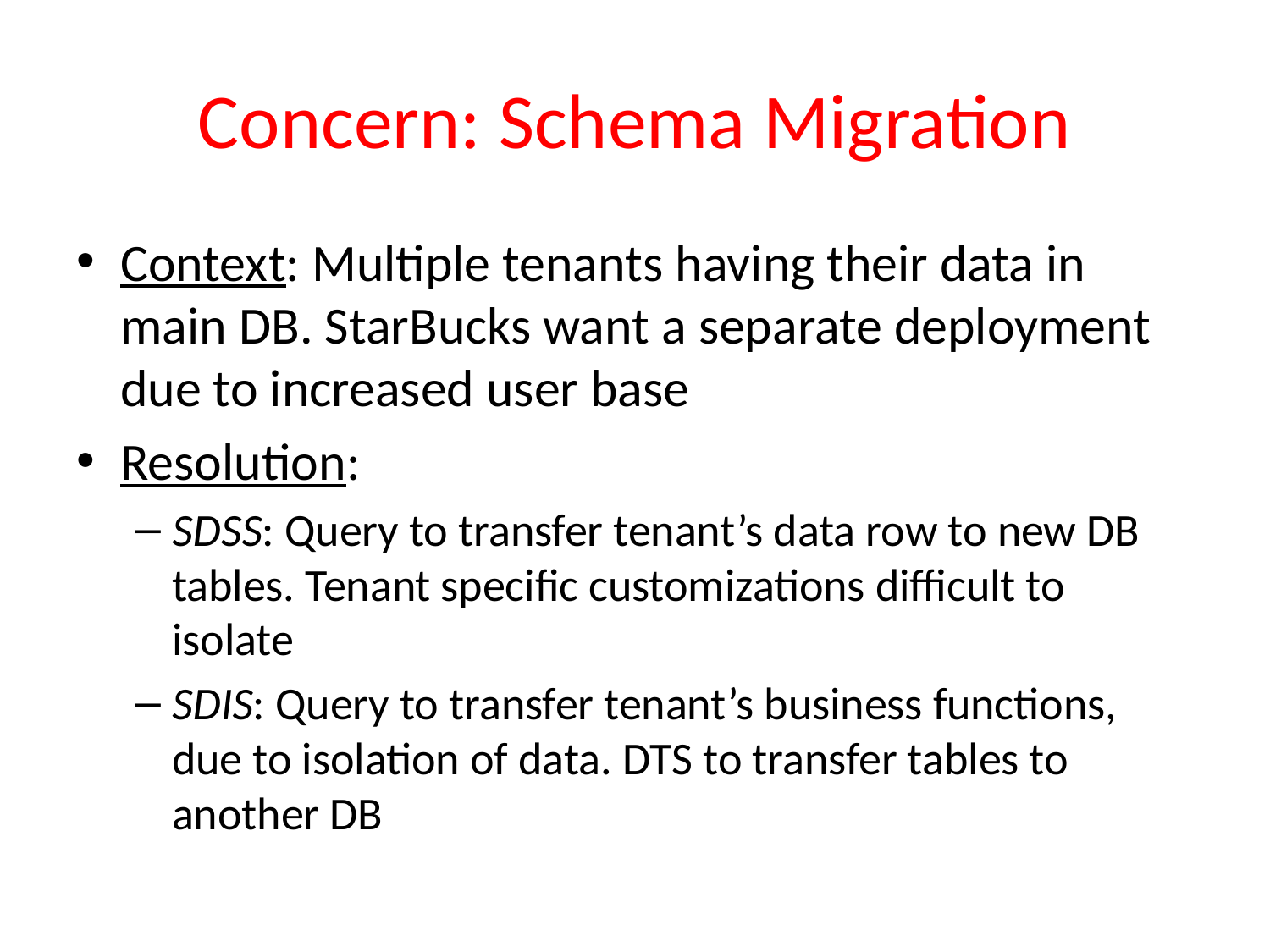

# Concern: Schema Migration
Context: Multiple tenants having their data in main DB. StarBucks want a separate deployment due to increased user base
Resolution:
SDSS: Query to transfer tenant’s data row to new DB tables. Tenant specific customizations difficult to isolate
SDIS: Query to transfer tenant’s business functions, due to isolation of data. DTS to transfer tables to another DB